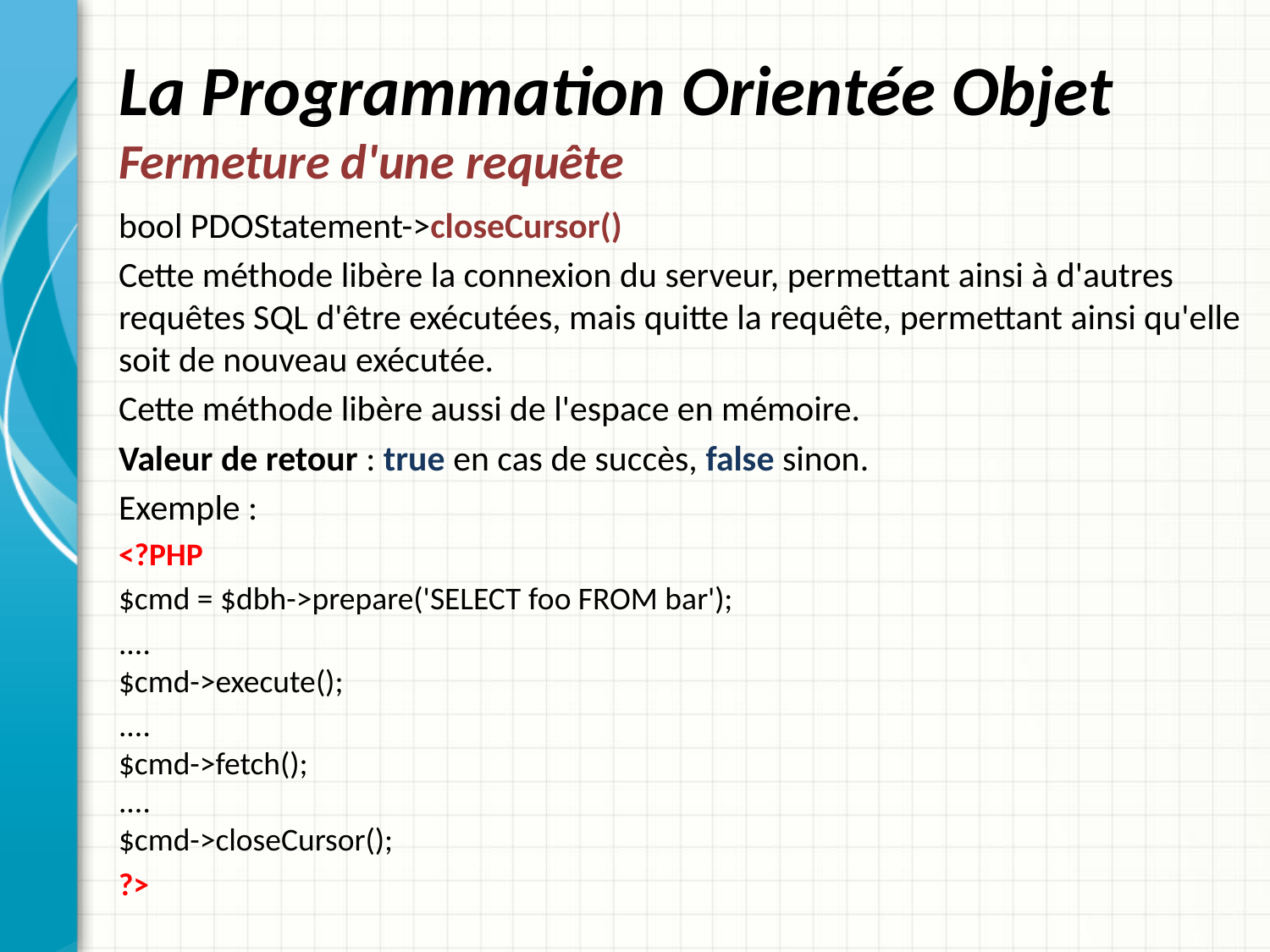

# La Programmation Orientée Objet Fermeture d'une requête
bool PDOStatement->closeCursor()
Cette méthode libère la connexion du serveur, permettant ainsi à d'autres requêtes SQL d'être exécutées, mais quitte la requête, permettant ainsi qu'elle soit de nouveau exécutée.
Cette méthode libère aussi de l'espace en mémoire.
Valeur de retour : true en cas de succès, false sinon.
Exemple :
<?PHP
$cmd = $dbh->prepare('SELECT foo FROM bar');
....
$cmd->execute();
....
$cmd->fetch();
....
$cmd->closeCursor();
?>